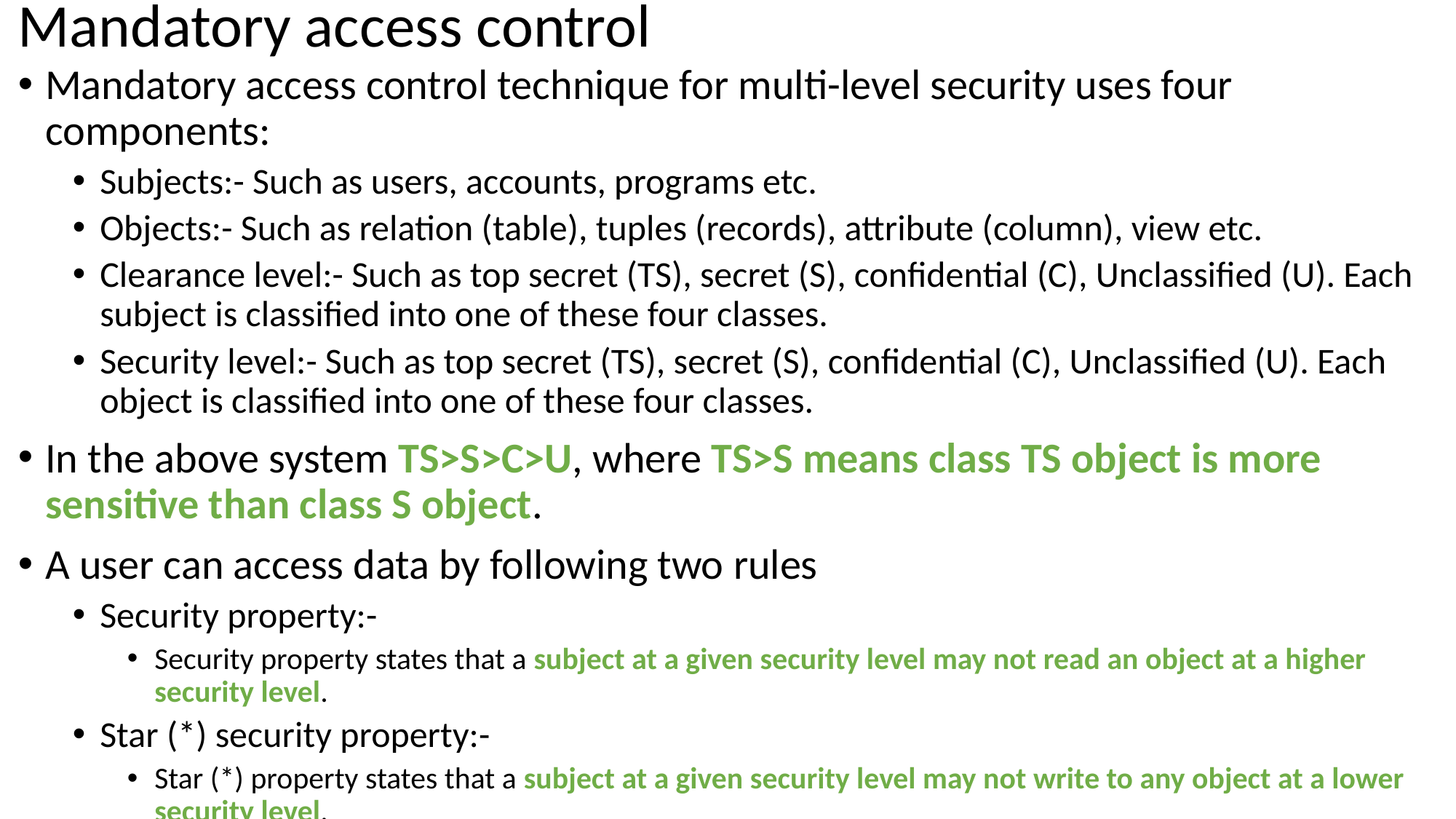

Mandatory access control
Mandatory access control technique for multi-level security uses four components:
Subjects:- Such as users, accounts, programs etc.
Objects:- Such as relation (table), tuples (records), attribute (column), view etc.
Clearance level:- Such as top secret (TS), secret (S), confidential (C), Unclassified (U). Each subject is classified into one of these four classes.
Security level:- Such as top secret (TS), secret (S), confidential (C), Unclassified (U). Each object is classified into one of these four classes.
In the above system TS>S>C>U, where TS>S means class TS object is more sensitive than class S object.
A user can access data by following two rules
Security property:-
Security property states that a subject at a given security level may not read an object at a higher security level.
Star (*) security property:-
Star (*) property states that a subject at a given security level may not write to any object at a lower security level.